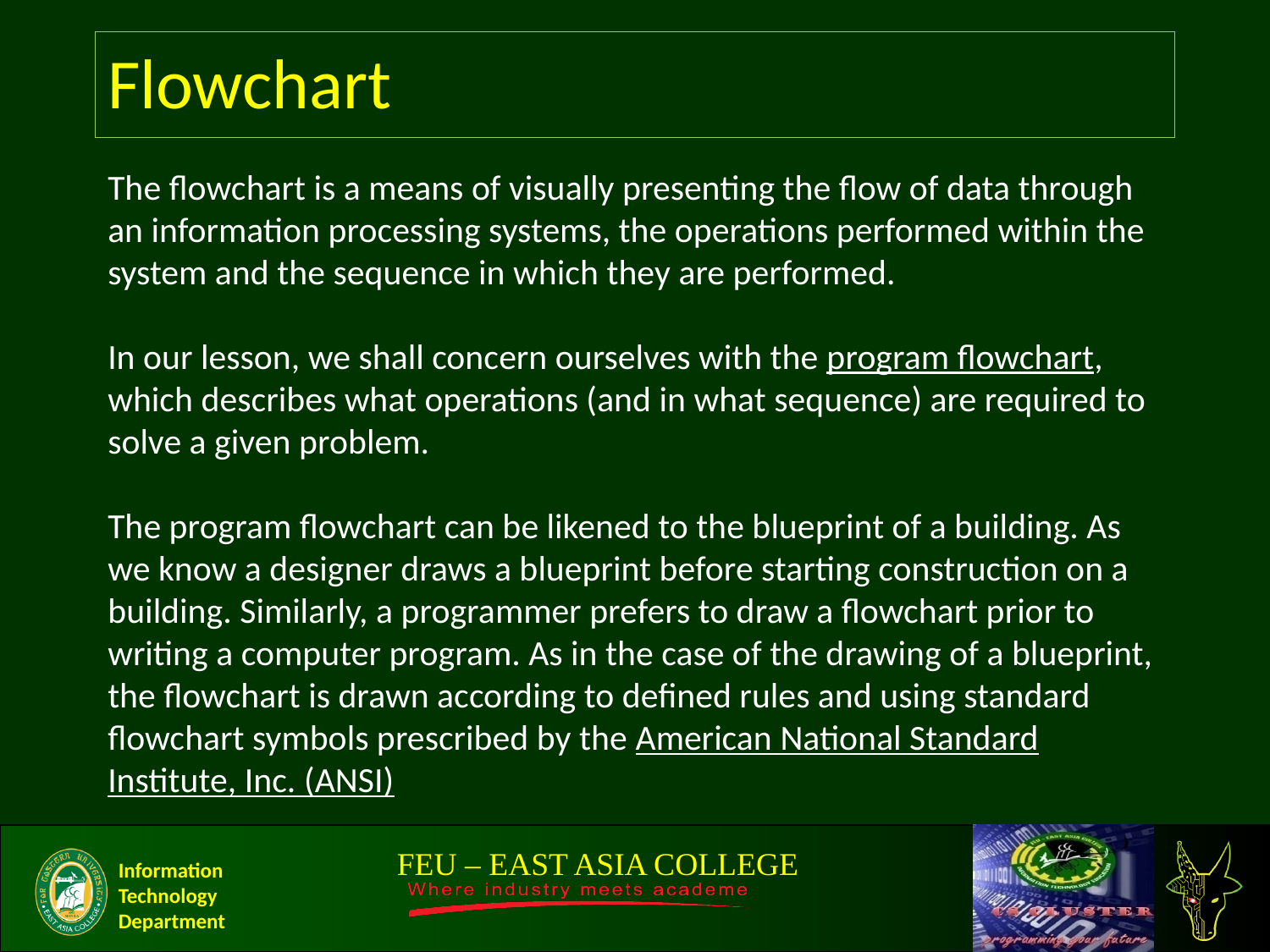

Flowchart
The flowchart is a means of visually presenting the flow of data through an information processing systems, the operations performed within the system and the sequence in which they are performed.

In our lesson, we shall concern ourselves with the program flowchart, which describes what operations (and in what sequence) are required to solve a given problem.

The program flowchart can be likened to the blueprint of a building. As we know a designer draws a blueprint before starting construction on a building. Similarly, a programmer prefers to draw a flowchart prior to writing a computer program. As in the case of the drawing of a blueprint, the flowchart is drawn according to defined rules and using standard flowchart symbols prescribed by the American National Standard Institute, Inc. (ANSI)